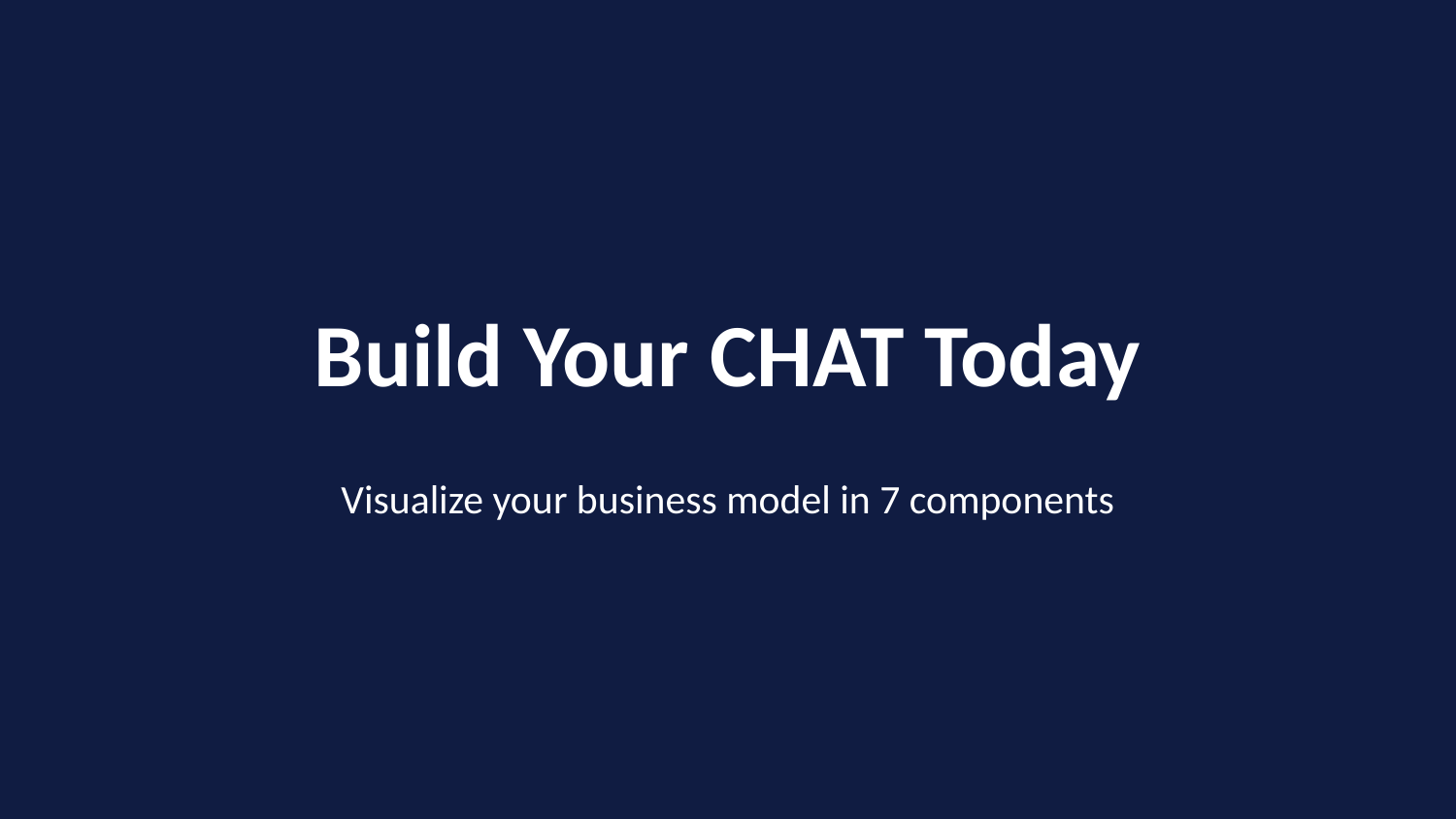

Build Your CHAT Today
Visualize your business model in 7 components